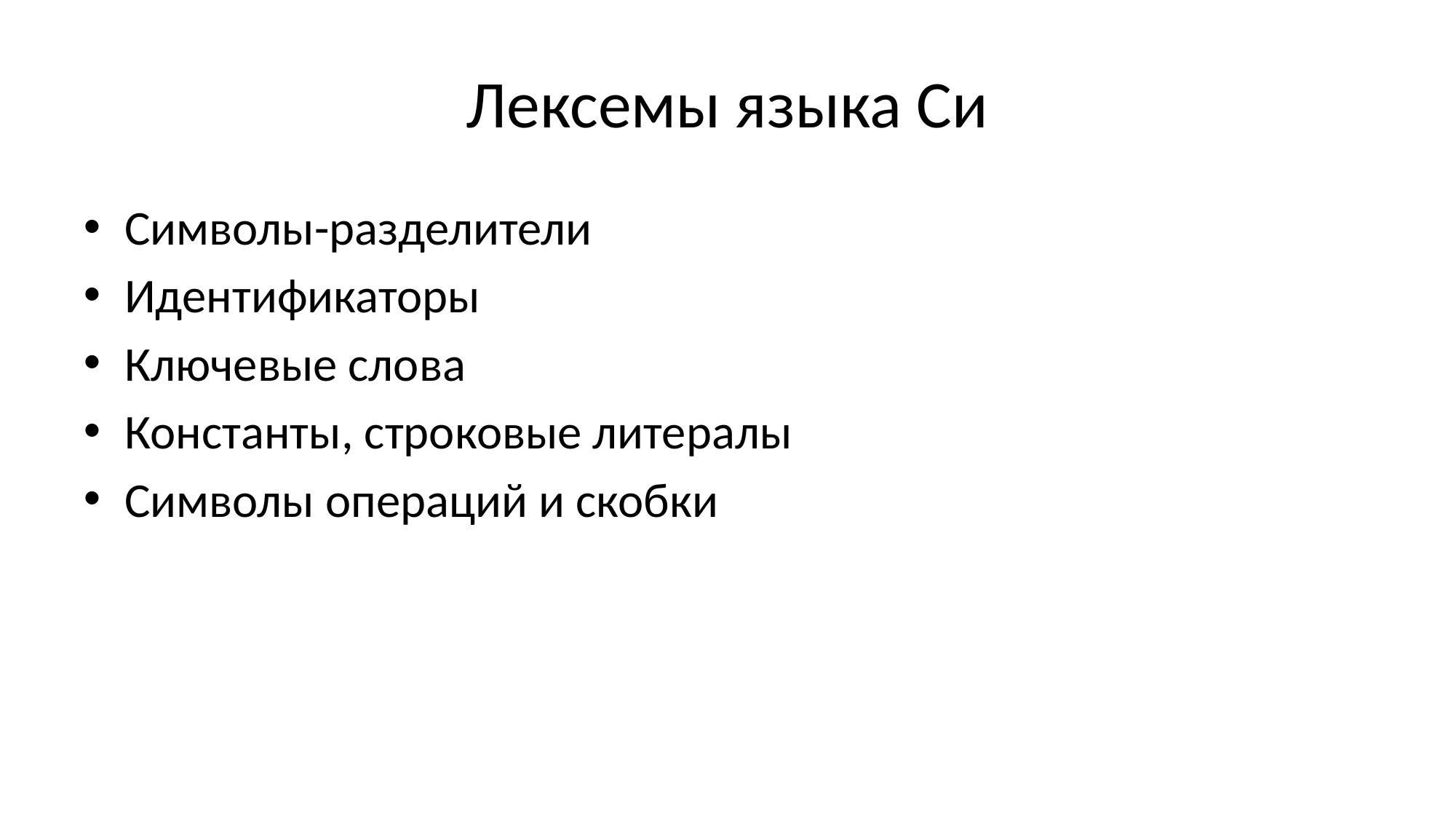

# Лексемы языка Си
Символы-разделители
Идентификаторы
Ключевые слова
Константы, строковые литералы
Символы операций и скобки